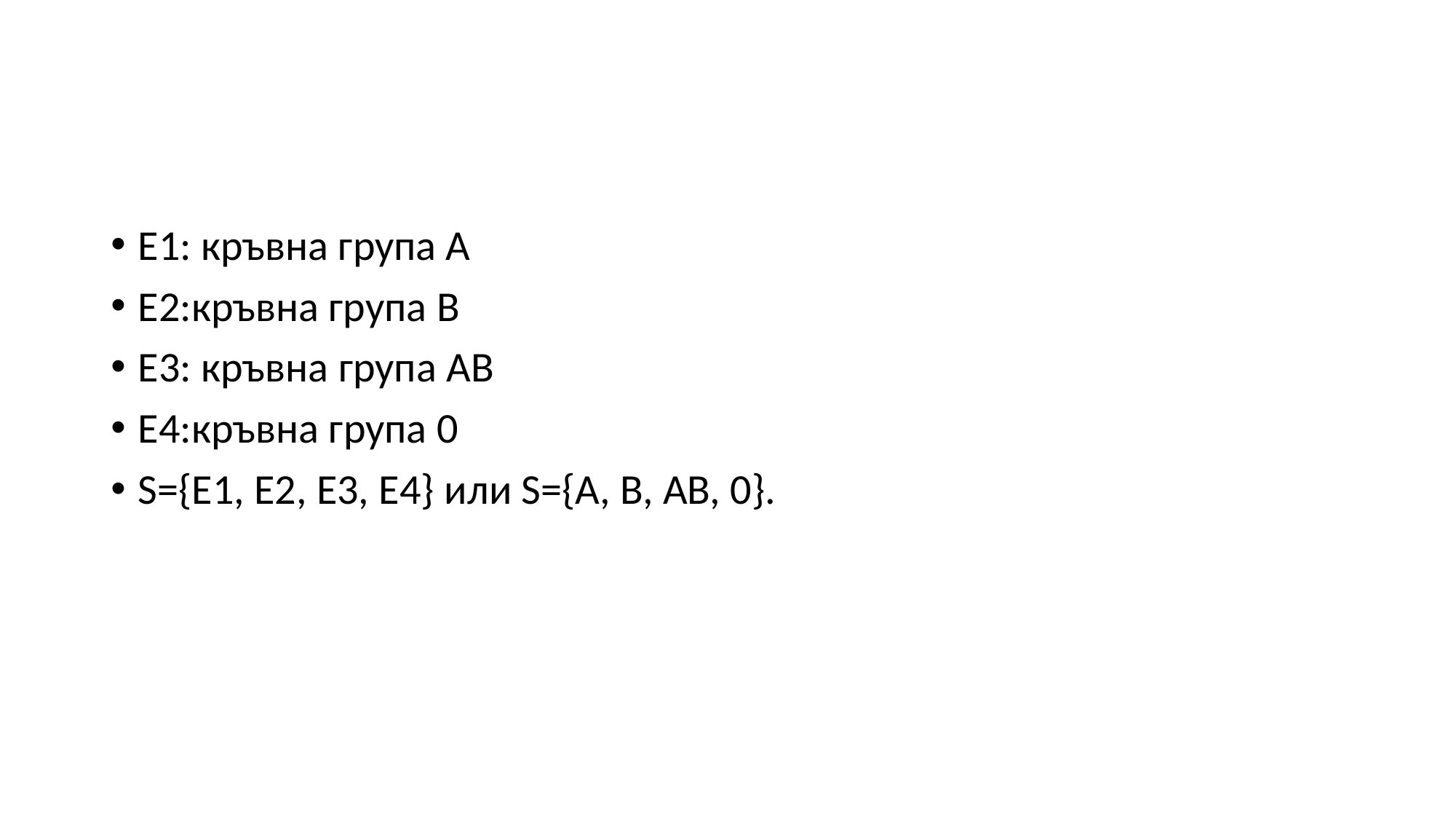

#
Е1: кръвна група А
Е2:кръвна група B
E3: кръвна група АB
E4:кръвна група 0
S={E1, E2, E3, E4} или S={A, B, AB, 0}.